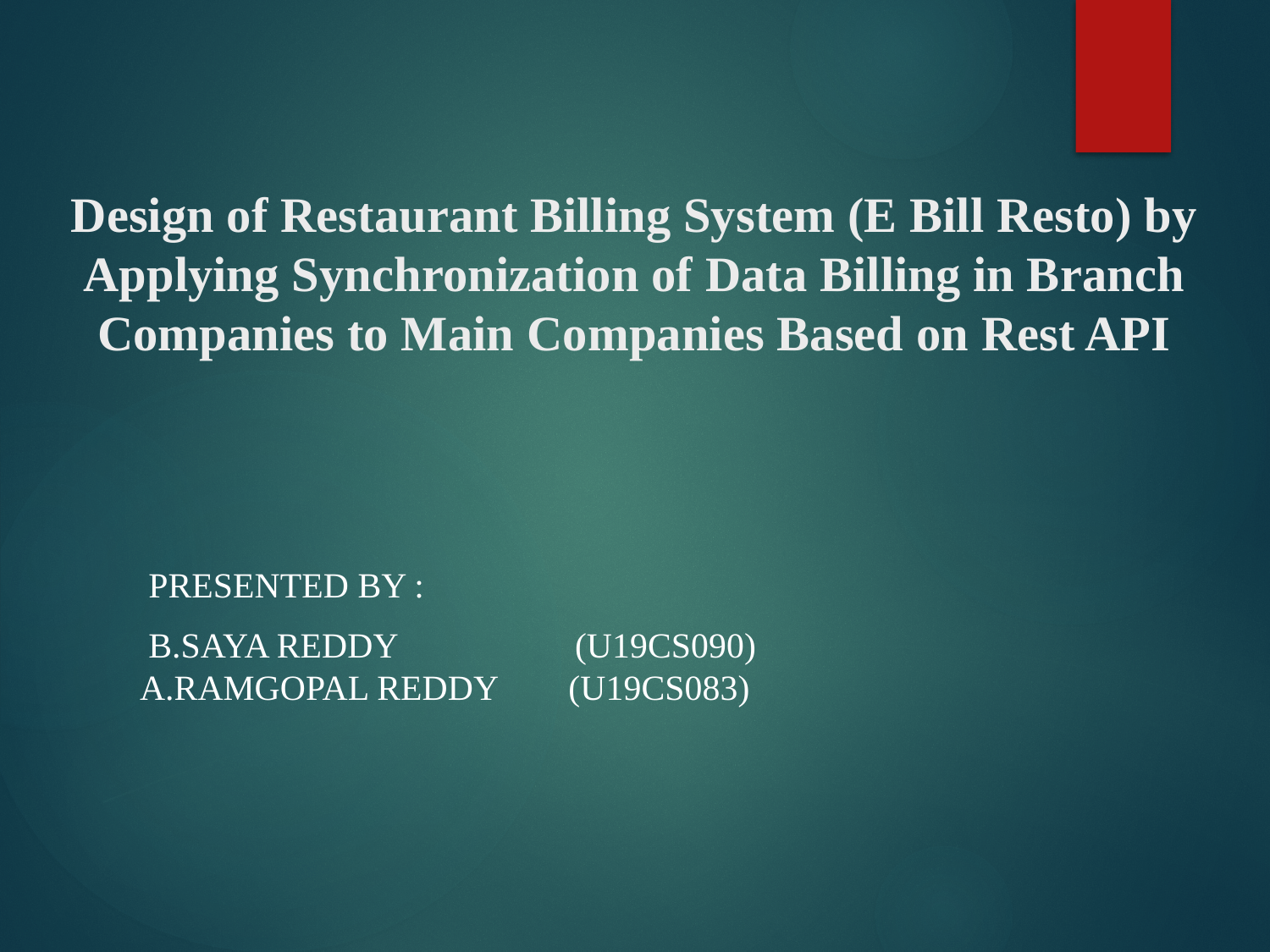

# Design of Restaurant Billing System (E Bill Resto) by Applying Synchronization of Data Billing in Branch Companies to Main Companies Based on Rest API
 PRESENTED BY :
 B.SAYA REDDY                    (U19CS090)                                         A.RAMGOPAL REDDY        (U19CS083)